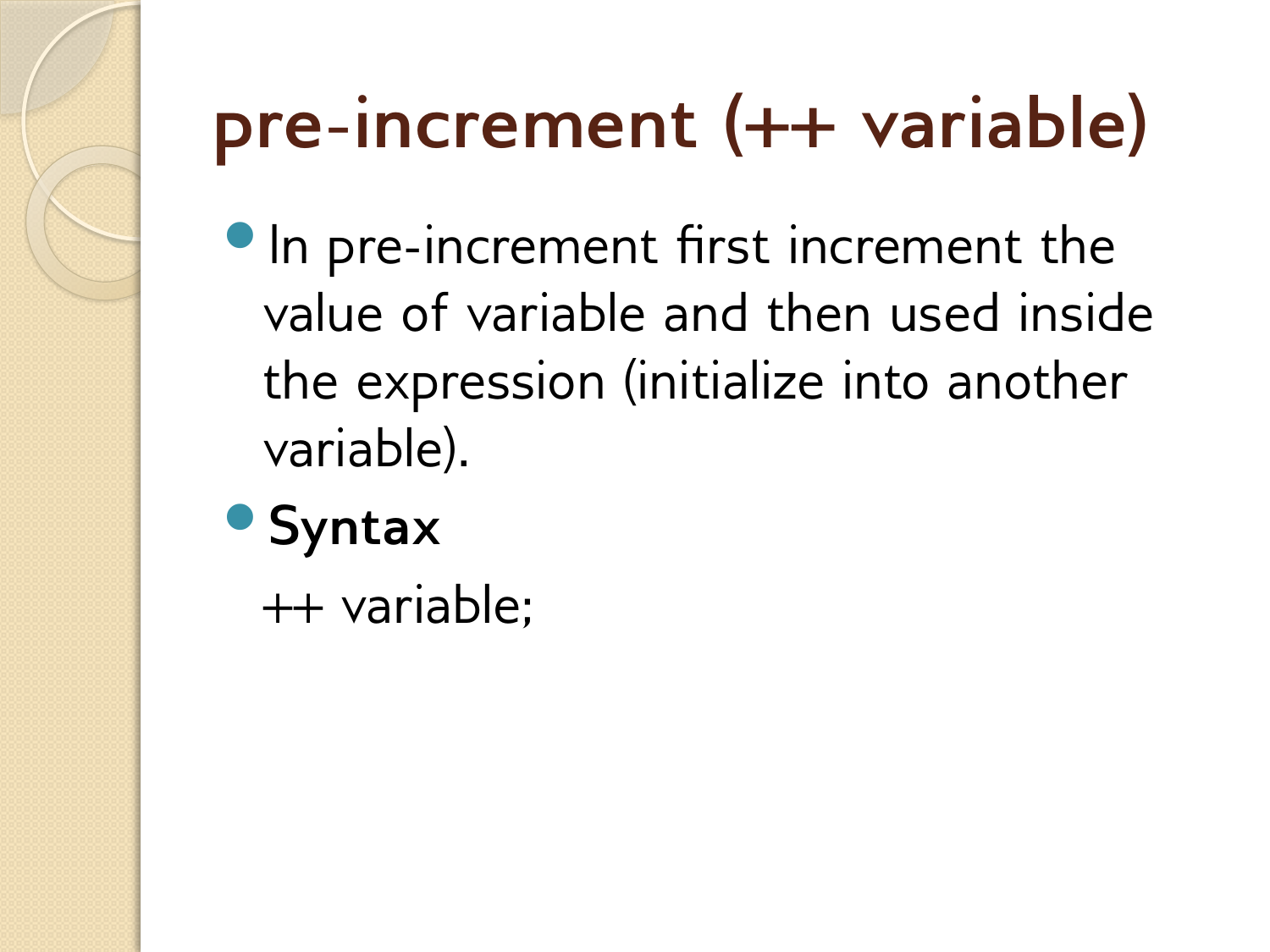

# pre-increment (++ variable)
In pre-increment first increment the value of variable and then used inside the expression (initialize into another variable).
Syntax
	++ variable;